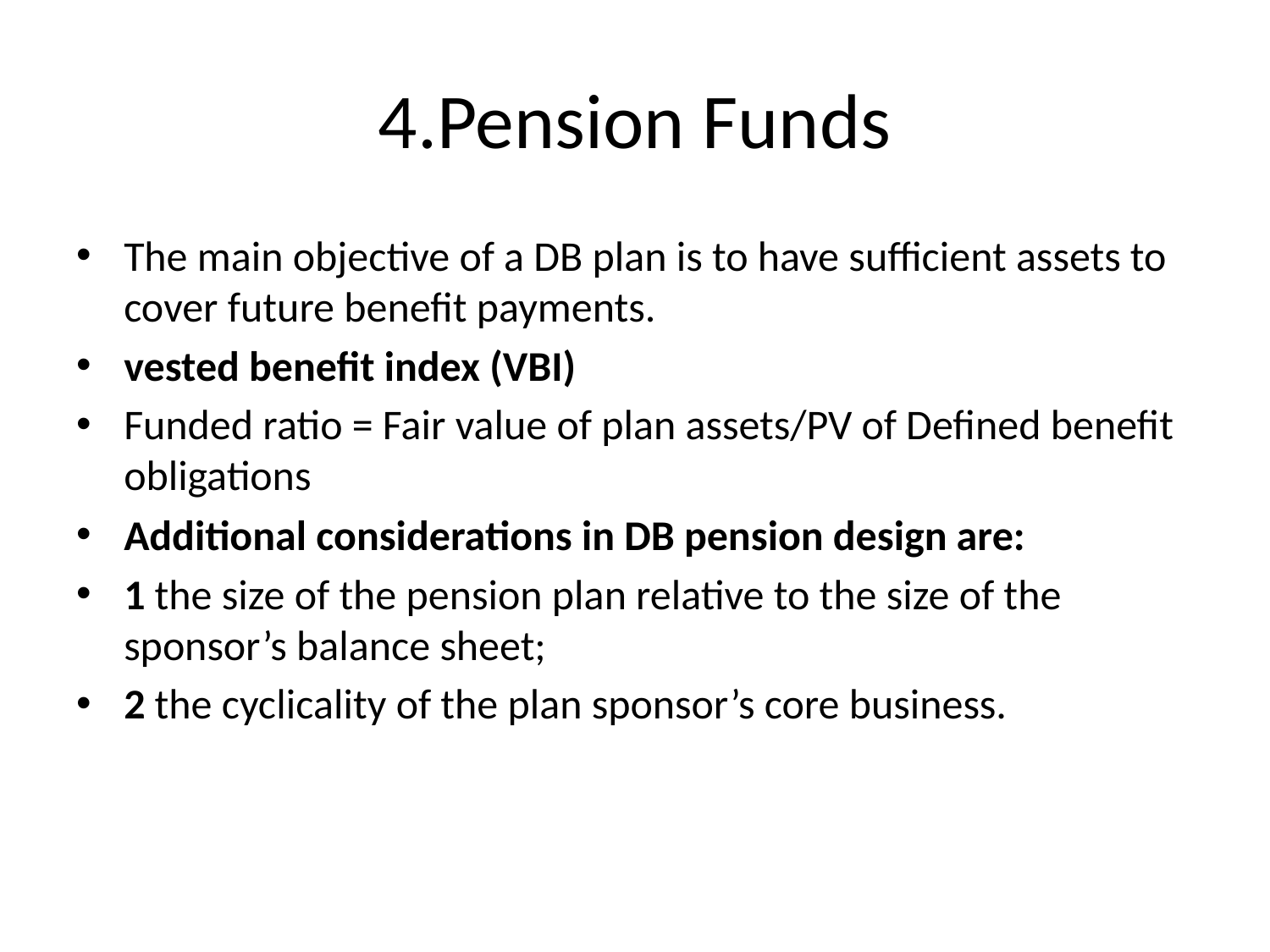

# 4.Pension Funds
The main objective of a DB plan is to have sufficient assets to cover future benefit payments.
vested benefit index (VBI)
Funded ratio = Fair value of plan assets/PV of Defined benefit obligations
Additional considerations in DB pension design are:
1 the size of the pension plan relative to the size of the sponsor’s balance sheet;
2 the cyclicality of the plan sponsor’s core business.